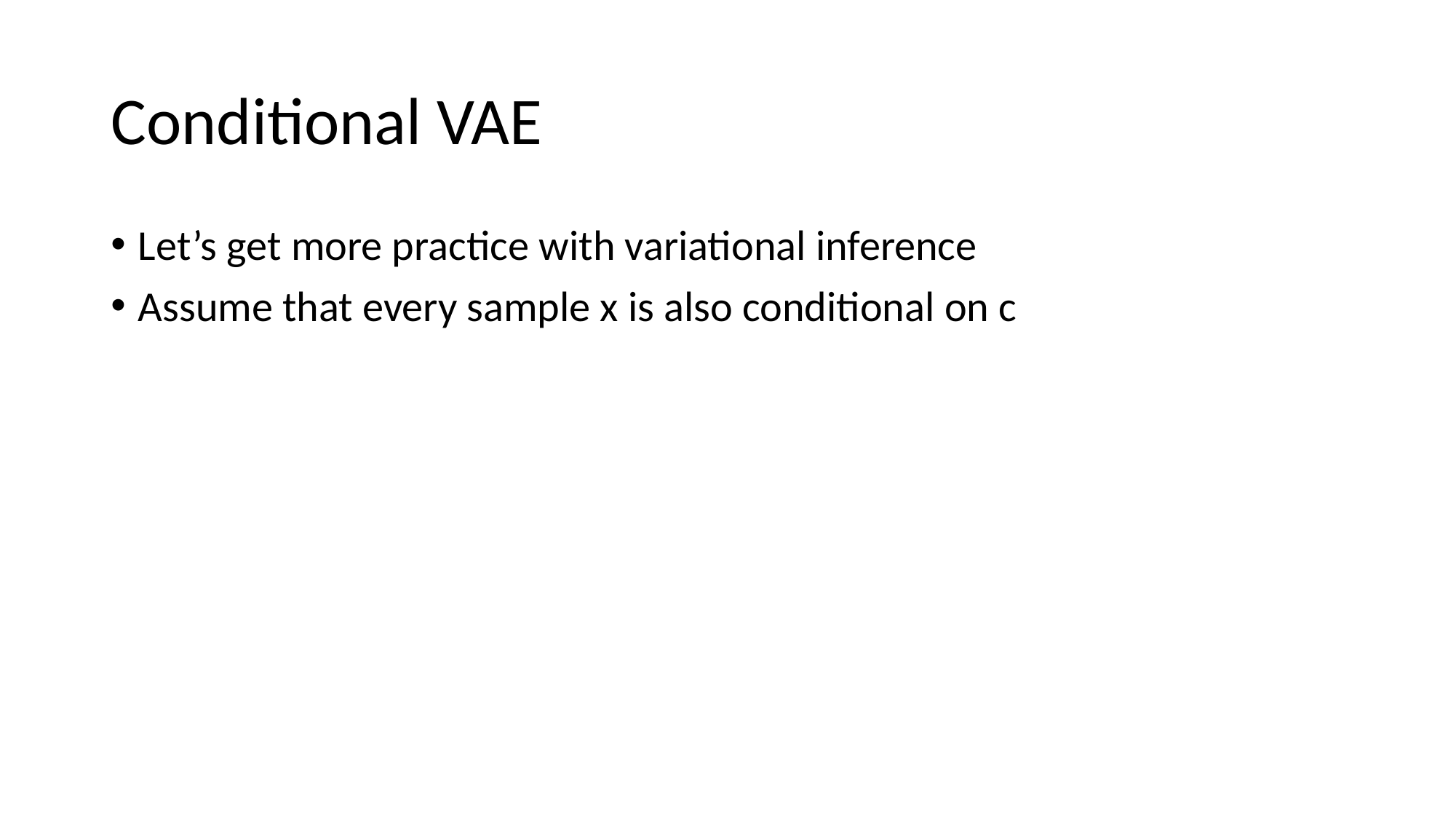

# Conditional VAE
Let’s get more practice with variational inference
Assume that every sample x is also conditional on c